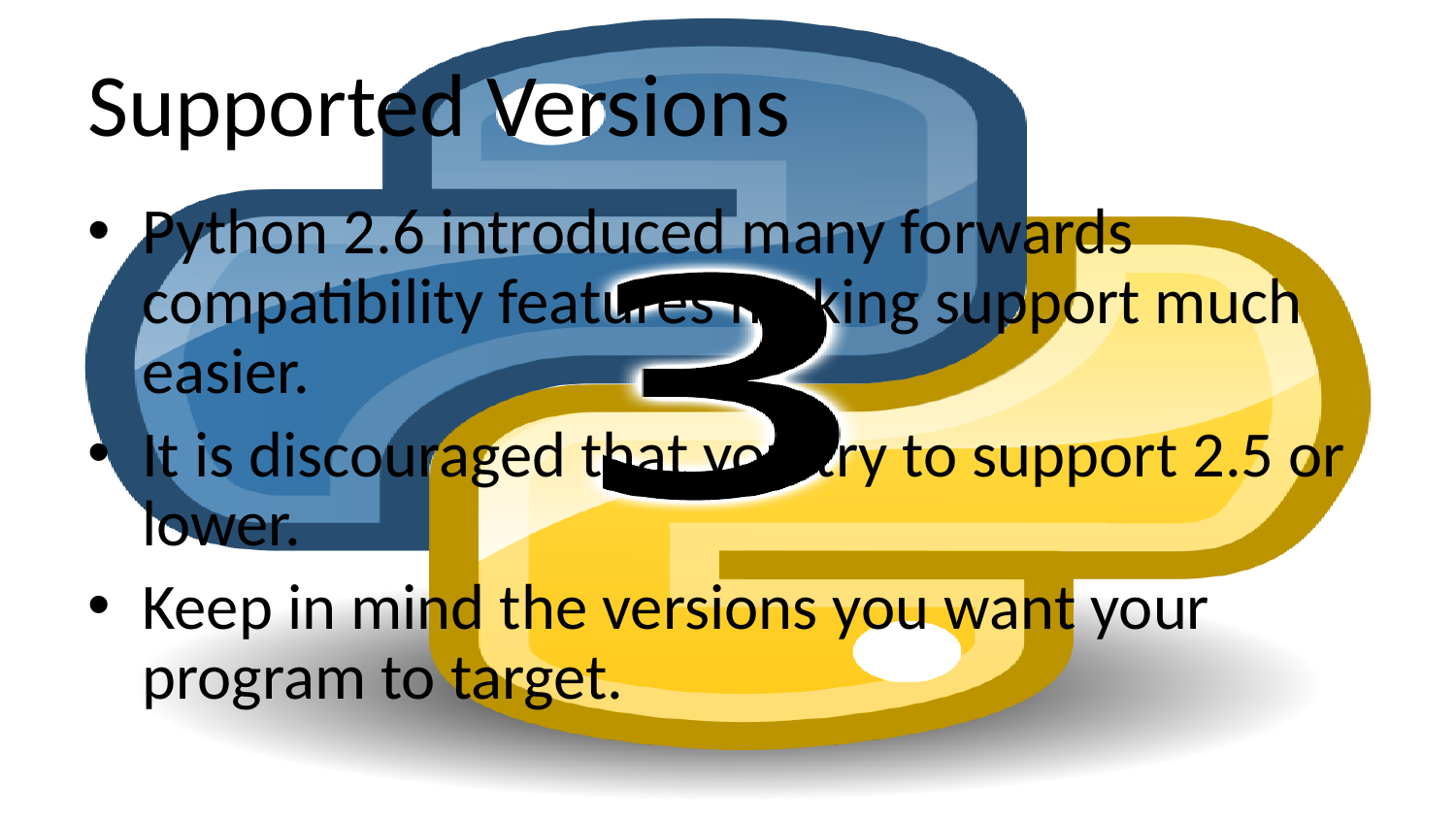

# Supported Versions
Python 2.6 introduced many forwards compatibility features making support much easier.
It is discouraged that you try to support 2.5 or lower.
Keep in mind the versions you want your program to target.